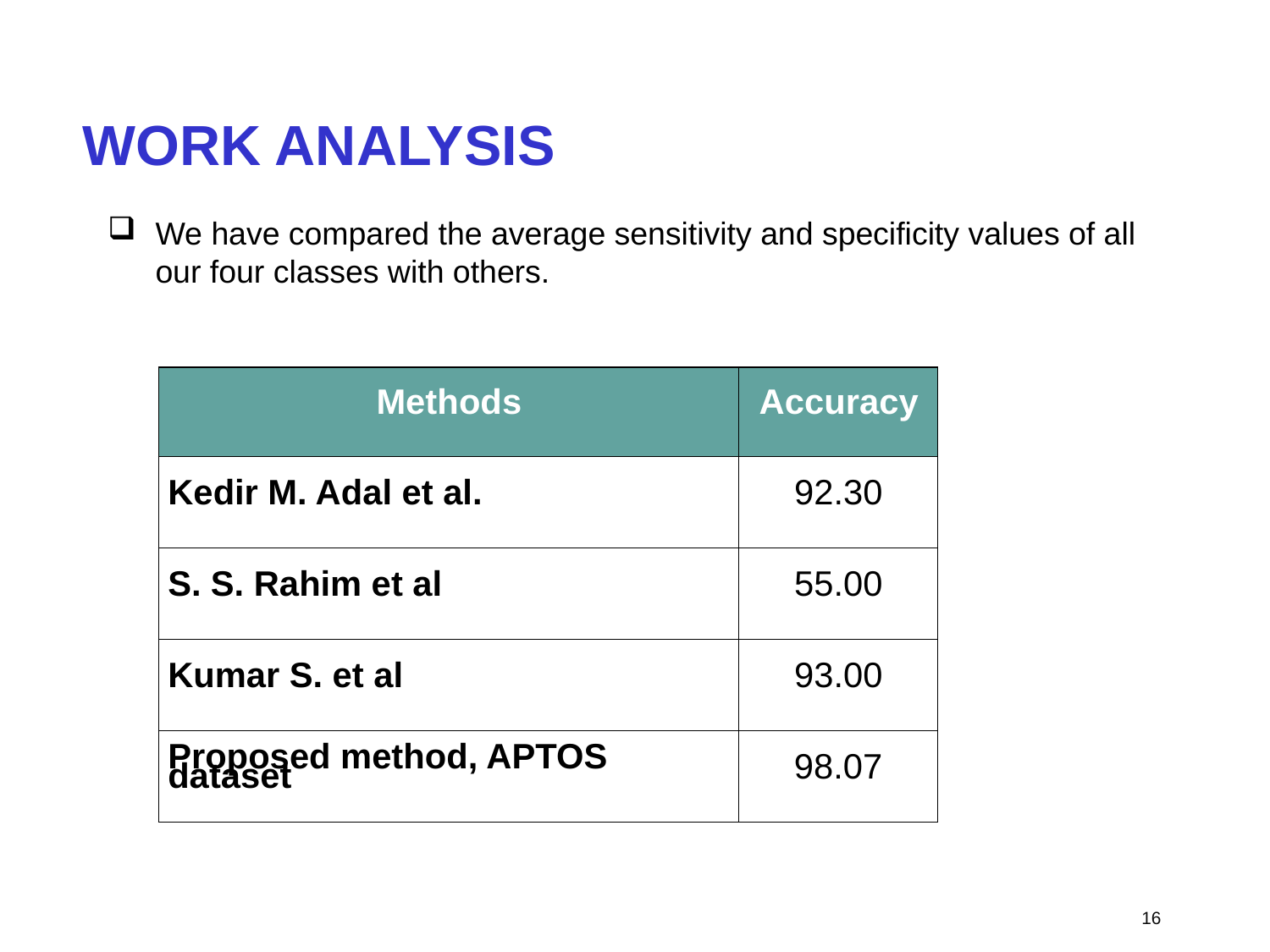

WORK ANALYSIS
We have compared the average sensitivity and specificity values of all our four classes with others.
| Methods | Accuracy |
| --- | --- |
| Kedir M. Adal et al. | 92.30 |
| S. S. Rahim et al | 55.00 |
| Kumar S. et al | 93.00 |
| Proposed method, APTOS dataset | 98.07 |
16